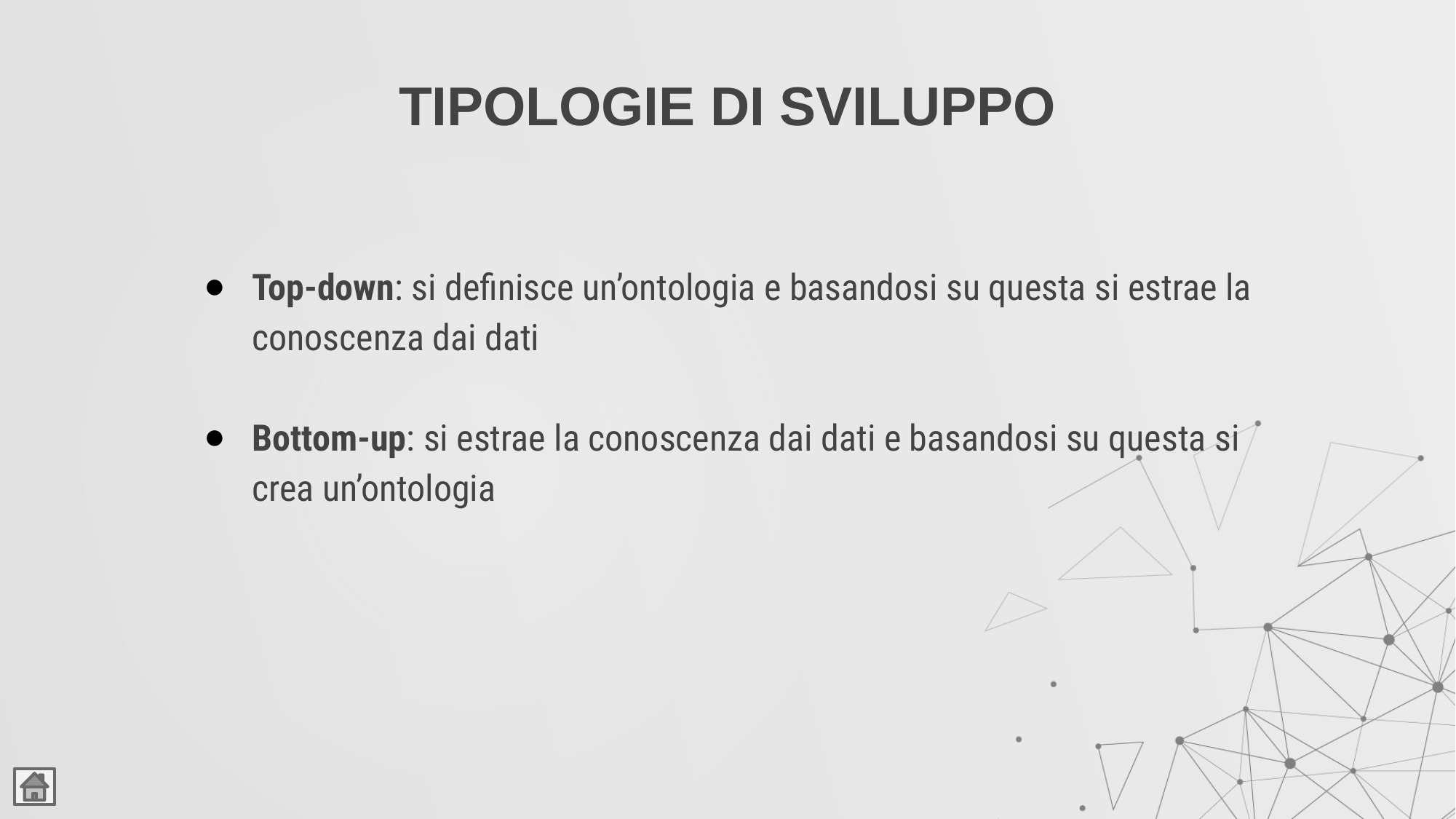

# TIPOLOGIE DI SVILUPPO
Top-down: si definisce un’ontologia e basandosi su questa si estrae la conoscenza dai dati

Bottom-up: si estrae la conoscenza dai dati e basandosi su questa si crea un’ontologia